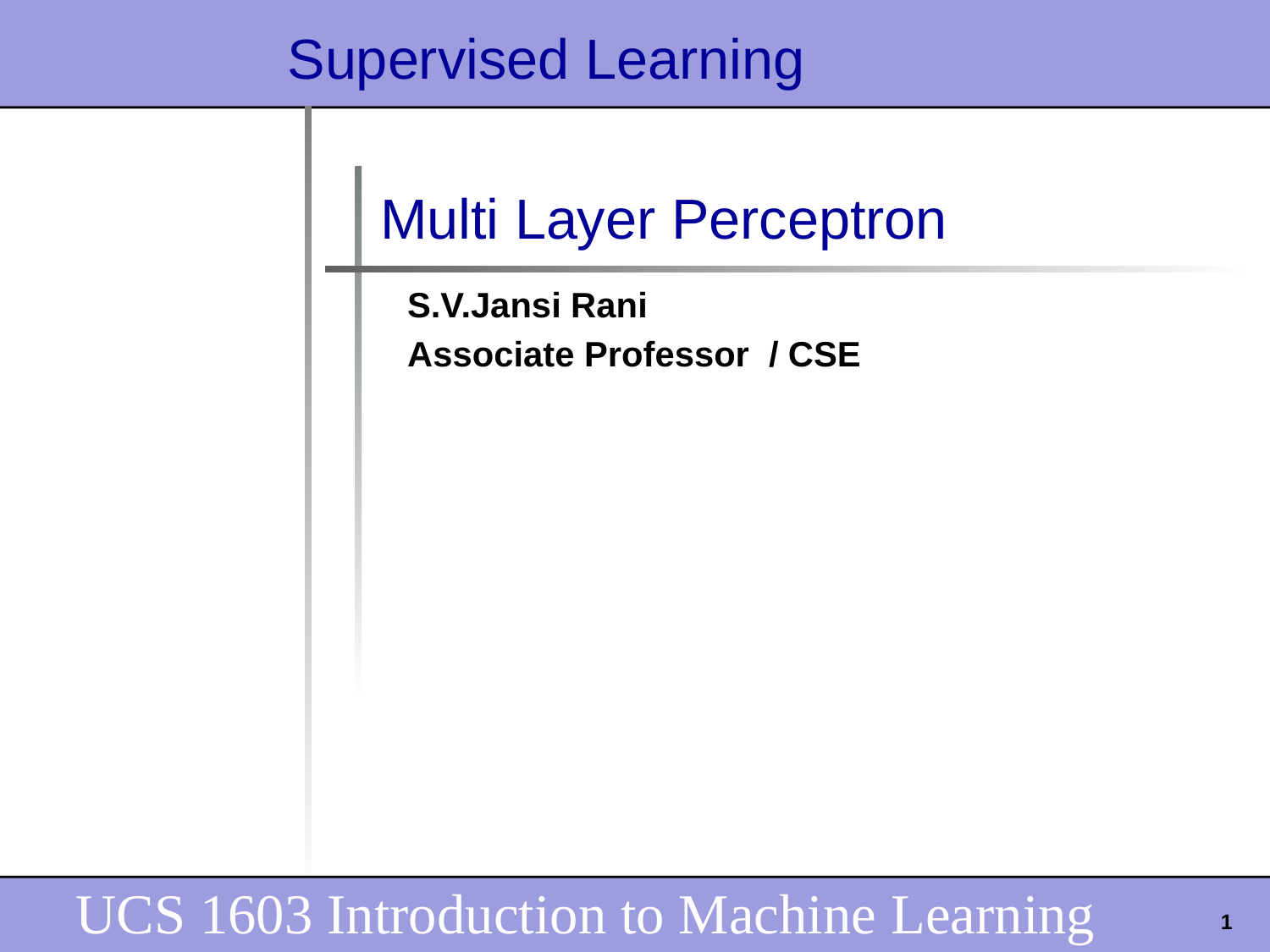

Supervised Learning
Multi Layer Perceptron
S.V.Jansi Rani
Associate Professor  / CSE

UCS 1603 Introduction to Machine Learning